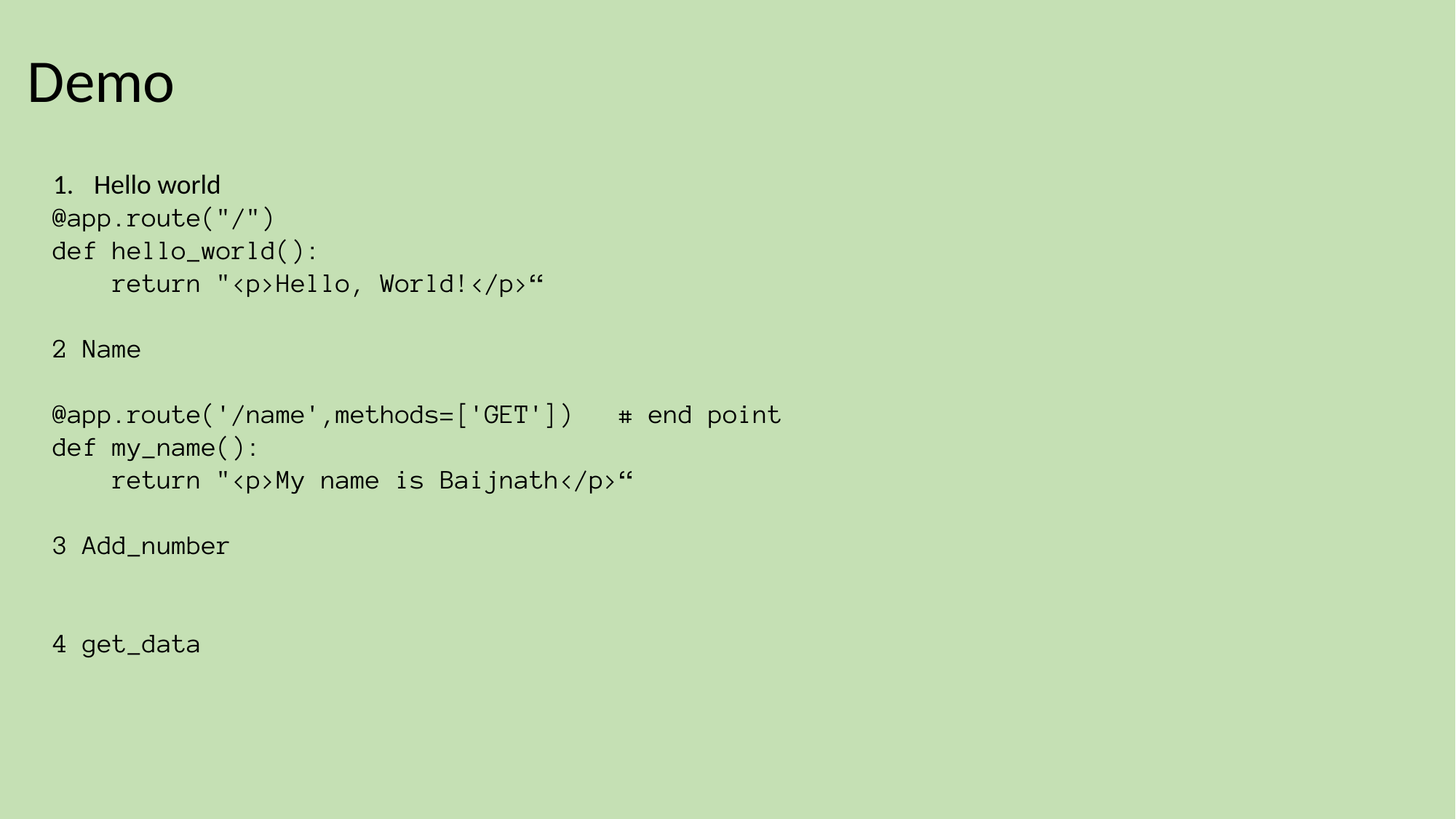

Demo
Hello world
@app.route("/")
def hello_world():
    return "<p>Hello, World!</p>“

2 Name

@app.route('/name',methods=['GET'])   # end point
def my_name():
    return "<p>My name is Baijnath</p>“

3 Add_number

4 get_data